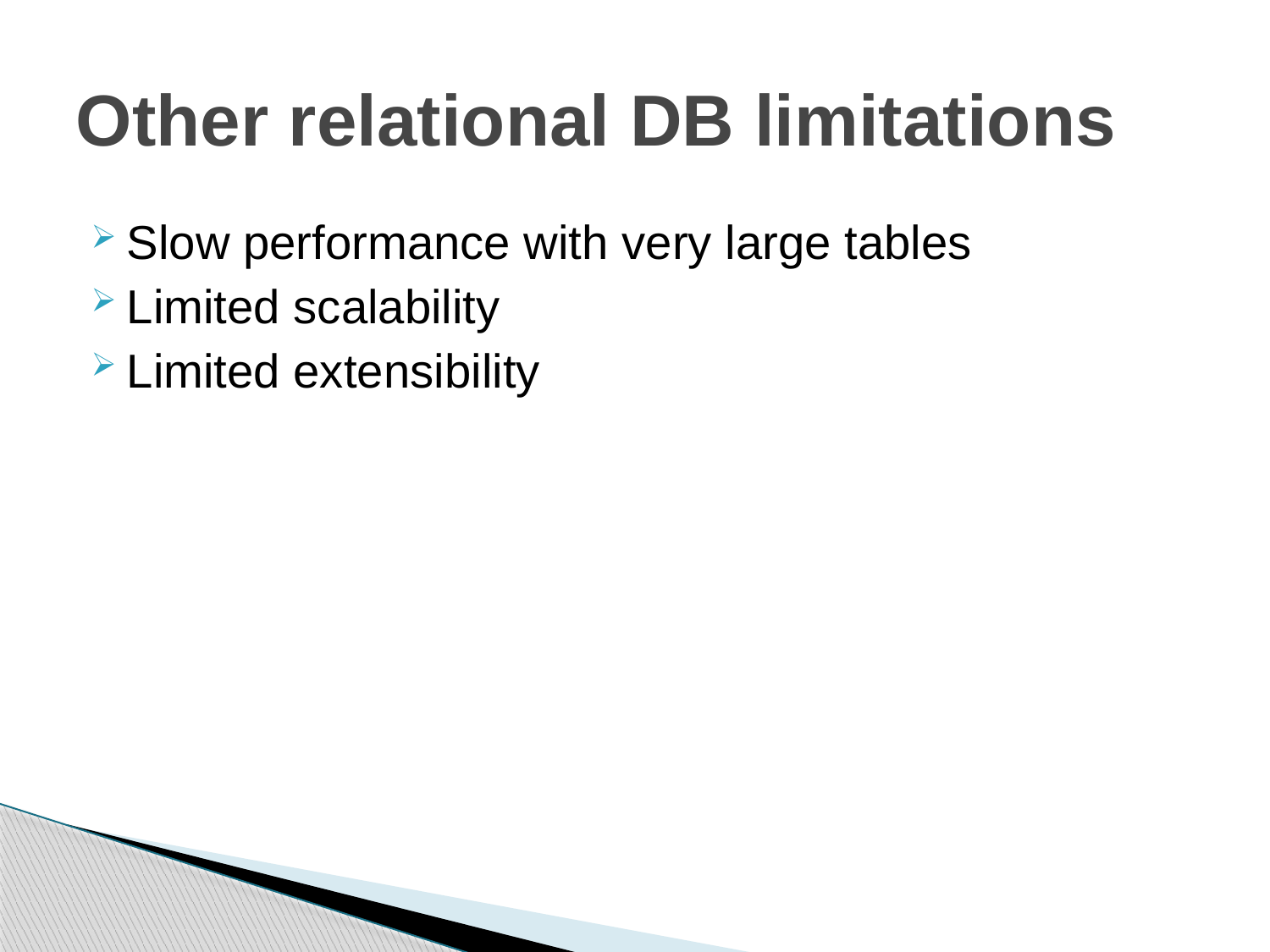

# Other relational DB limitations
Slow performance with very large tables
Limited scalability
Limited extensibility